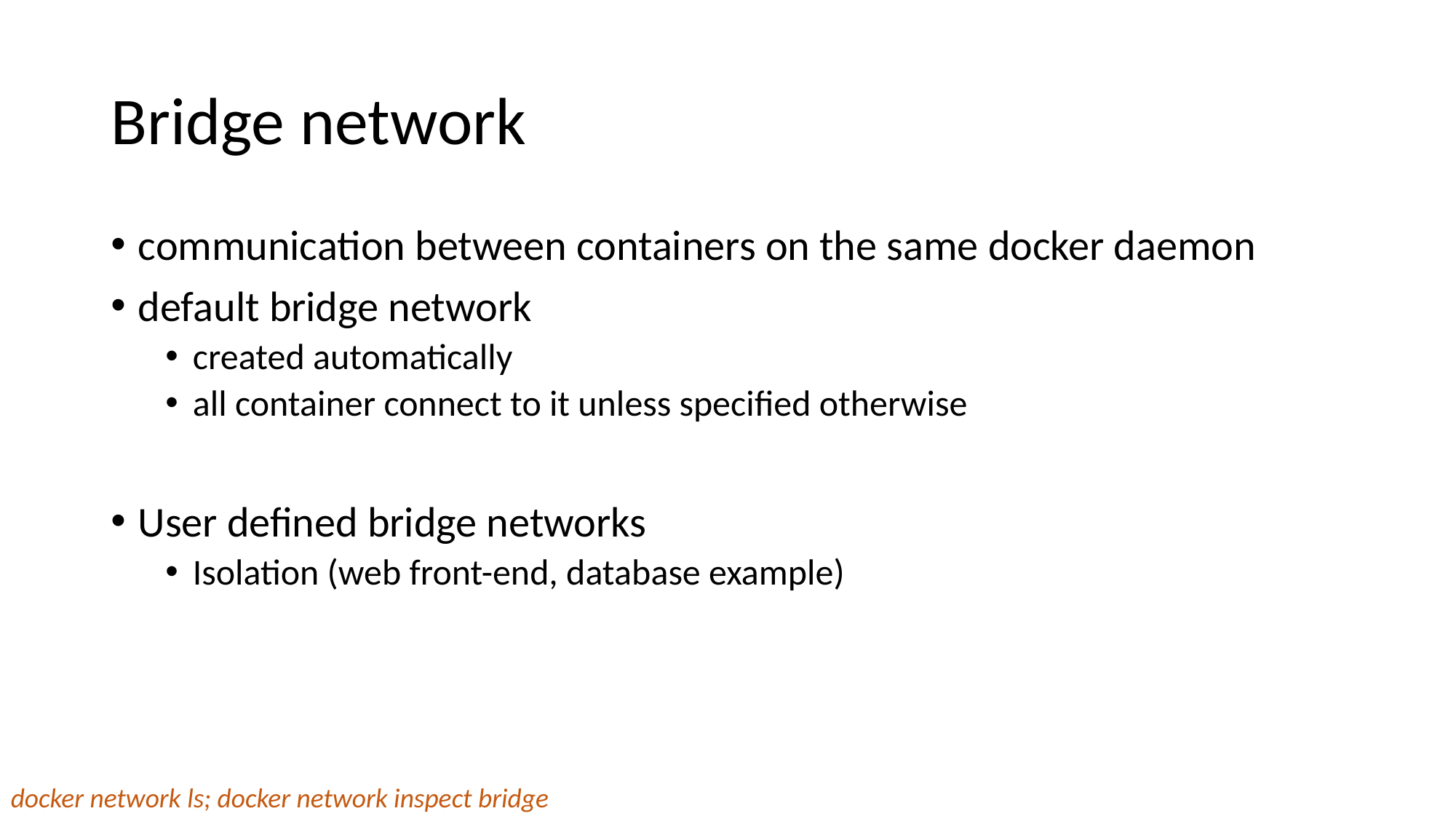

# Bridge network
communication between containers on the same docker daemon
default bridge network
created automatically
all container connect to it unless specified otherwise

User defined bridge networks
Isolation (web front-end, database example)

docker network ls; docker network inspect bridge